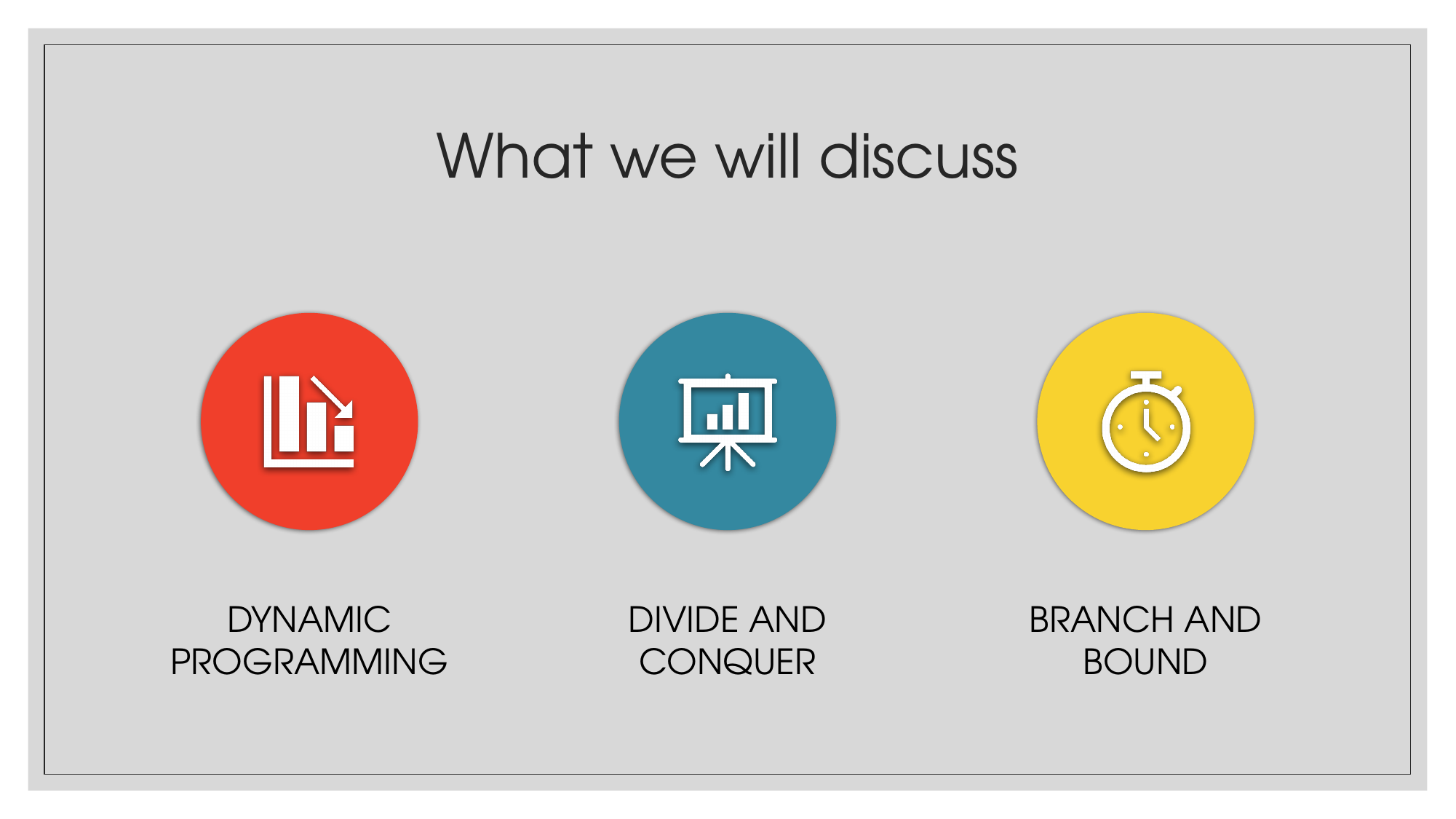

# What we will discuss
Dynamic Programming
Divide and conquer
Branch and bound